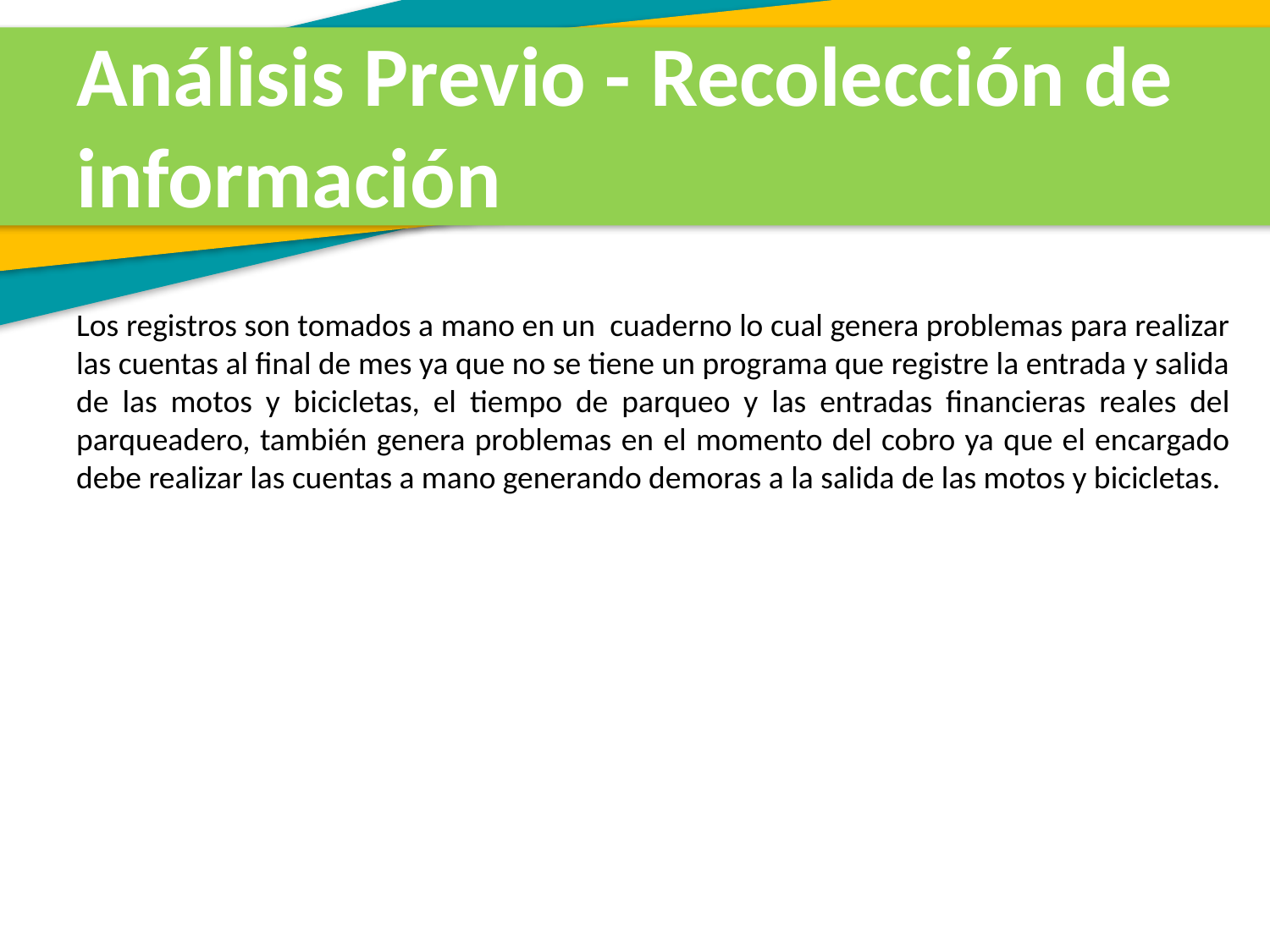

Análisis Previo - Recolección de información
Los registros son tomados a mano en un  cuaderno lo cual genera problemas para realizar las cuentas al final de mes ya que no se tiene un programa que registre la entrada y salida de las motos y bicicletas, el tiempo de parqueo y las entradas financieras reales del parqueadero, también genera problemas en el momento del cobro ya que el encargado debe realizar las cuentas a mano generando demoras a la salida de las motos y bicicletas.